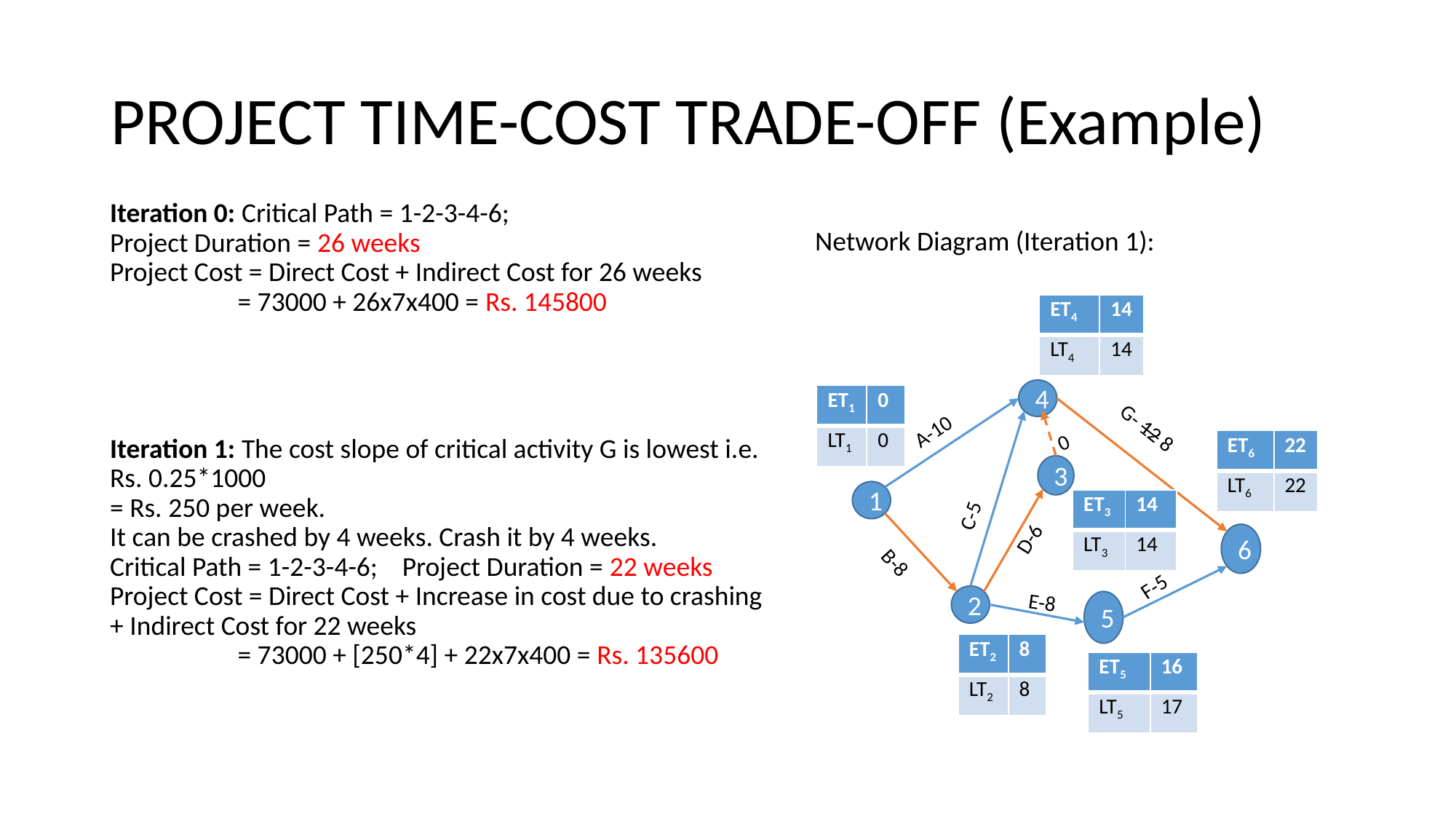

# PROJECT TIME-COST TRADE-OFF (Example)
Iteration 0: Critical Path = 1-2-3-4-6;
Project Duration = 26 weeks
Project Cost = Direct Cost + Indirect Cost for 26 weeks
	   = 73000 + 26x7x400 = Rs. 145800

Iteration 1: The cost slope of critical activity G is lowest i.e. Rs. 0.25*1000
= Rs. 250 per week.
It can be crashed by 4 weeks. Crash it by 4 weeks.
Critical Path = 1-2-3-4-6;    Project Duration = 22 weeks
Project Cost = Direct Cost + Increase in cost due to crashing + Indirect Cost for 22 weeks
	   = 73000 + [250*4] + 22x7x400 = Rs. 135600

Network Diagram (Iteration 1):

| ET4 | 14 |
| --- | --- |
| LT4 | 14 |
4
| ET1 | 0 |
| --- | --- |
| LT1 | 0 |
A-10
G- 12 8
0
| ET6 | 22 |
| --- | --- |
| LT6 | 22 |
3
1
C-5
| ET3 | 14 |
| --- | --- |
| LT3 | 14 |
D-6
6
B-8
F-5
E-8
2
5
| ET2 | 8 |
| --- | --- |
| LT2 | 8 |
| ET5 | 16 |
| --- | --- |
| LT5 | 17 |